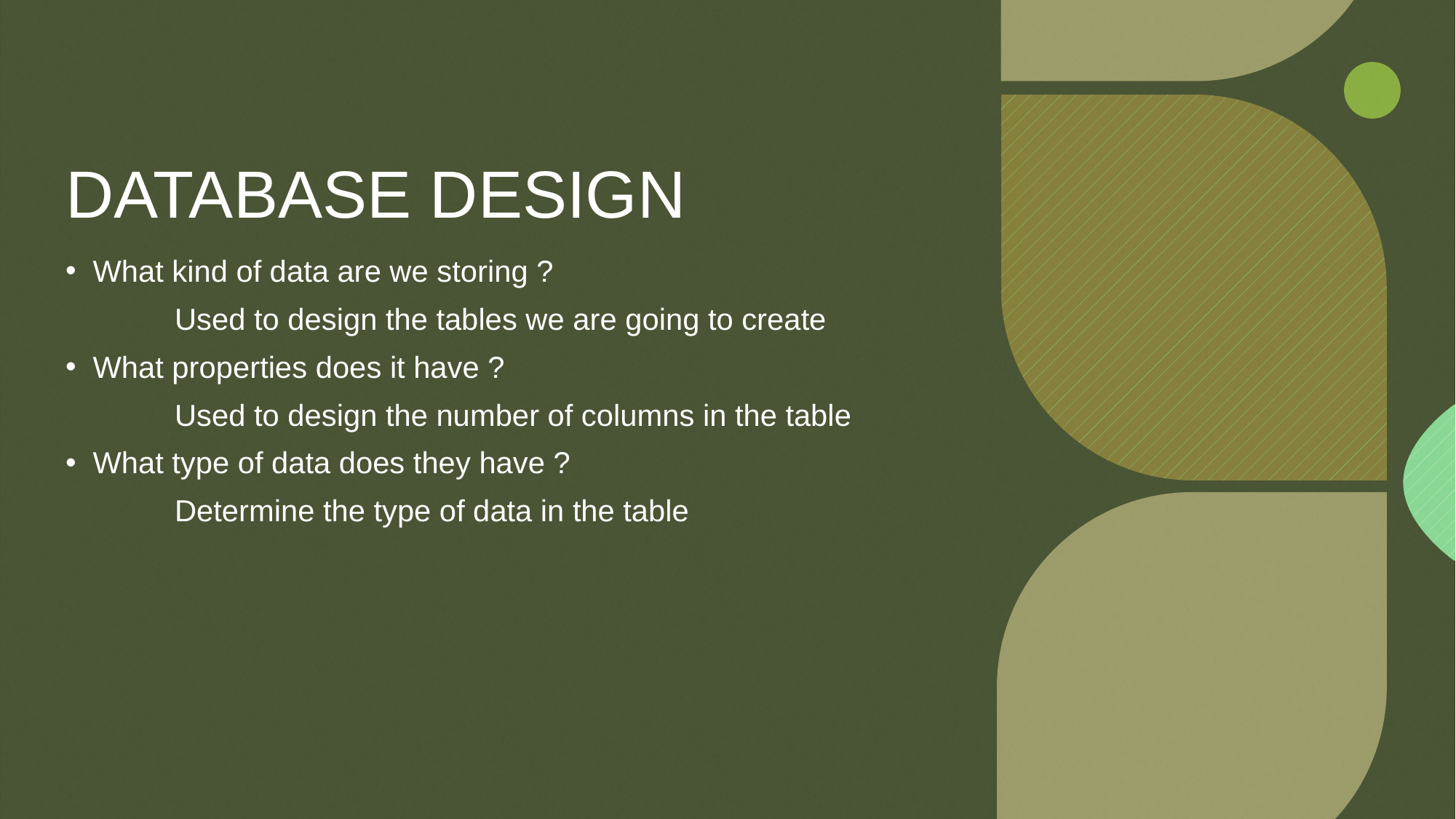

# DATABASE DESIGN
What kind of data are we storing ?
	Used to design the tables we are going to create
What properties does it have ?
	Used to design the number of columns in the table
What type of data does they have ?
	Determine the type of data in the table